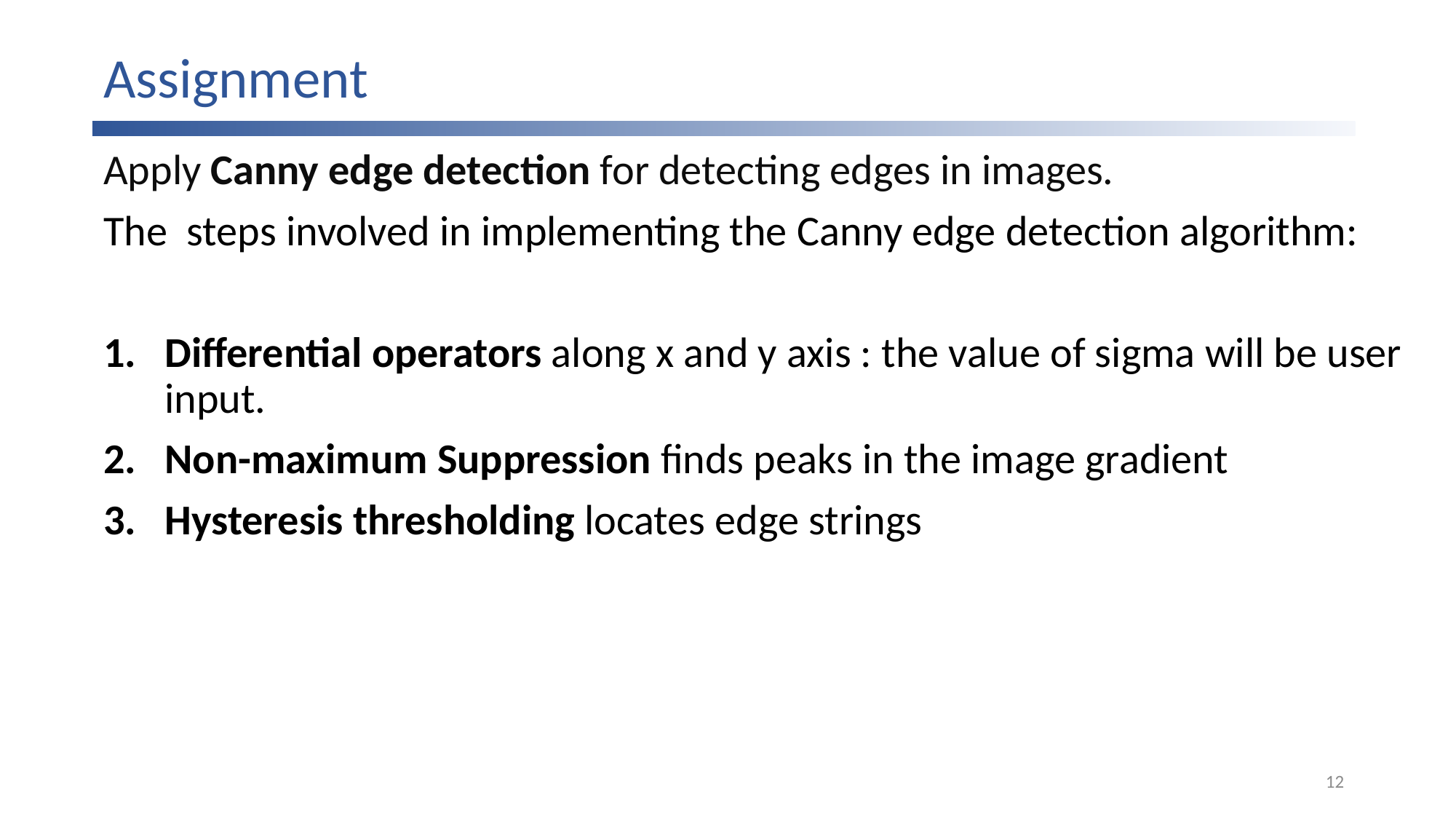

# Assignment
Apply Canny edge detection for detecting edges in images.
The  steps involved in implementing the Canny edge detection algorithm:

Differential operators along x and y axis : the value of sigma will be user input.
Non-maximum Suppression finds peaks in the image gradient
Hysteresis thresholding locates edge strings

12